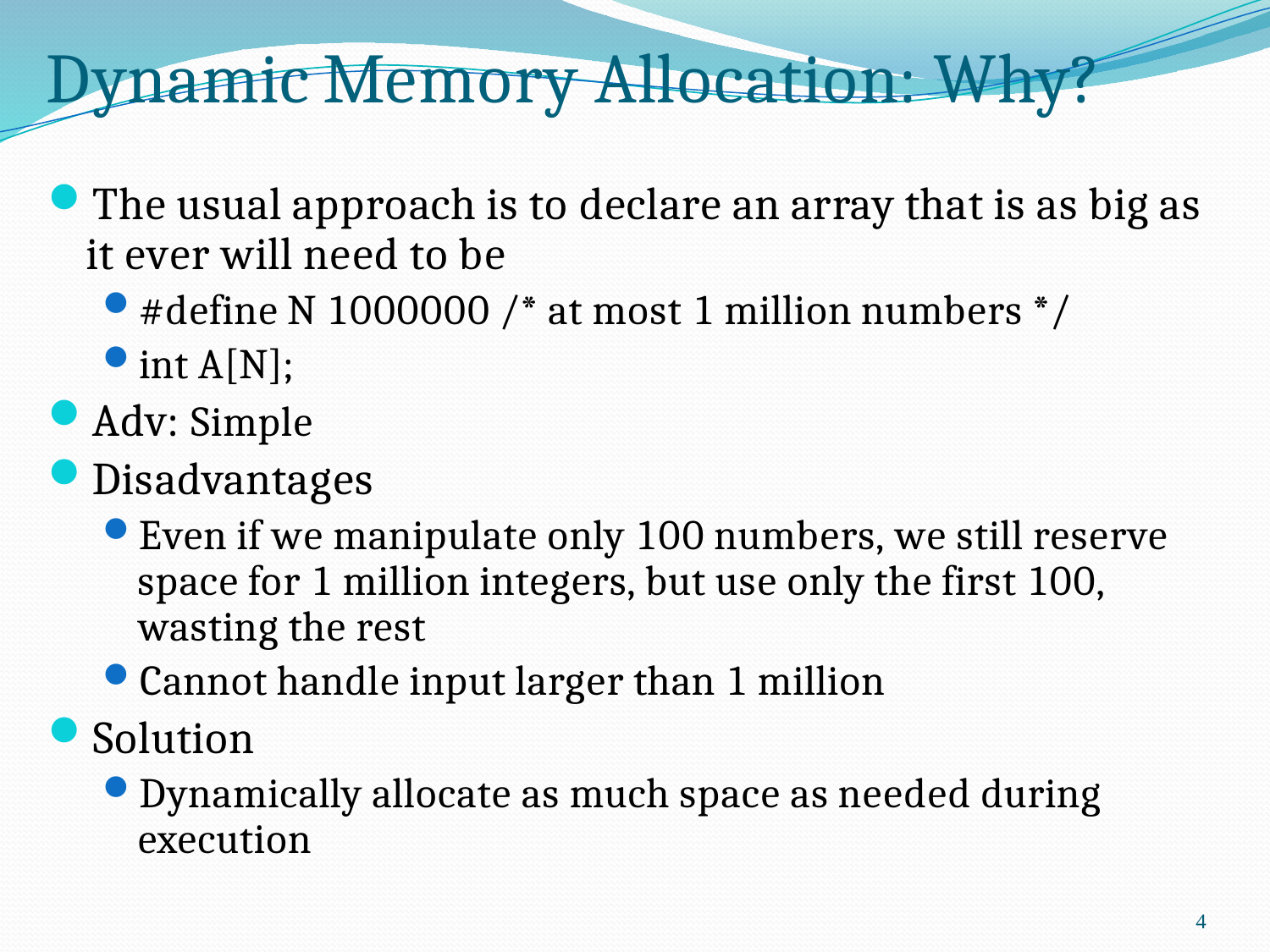

# Dynamic Memory Allocation: Why?
The usual approach is to declare an array that is as big as it ever will need to be
#define N 1000000 /* at most 1 million numbers */
int A[N];
Adv: Simple
Disadvantages
Even if we manipulate only 100 numbers, we still reserve space for 1 million integers, but use only the first 100, wasting the rest
Cannot handle input larger than 1 million
Solution
Dynamically allocate as much space as needed during execution
4